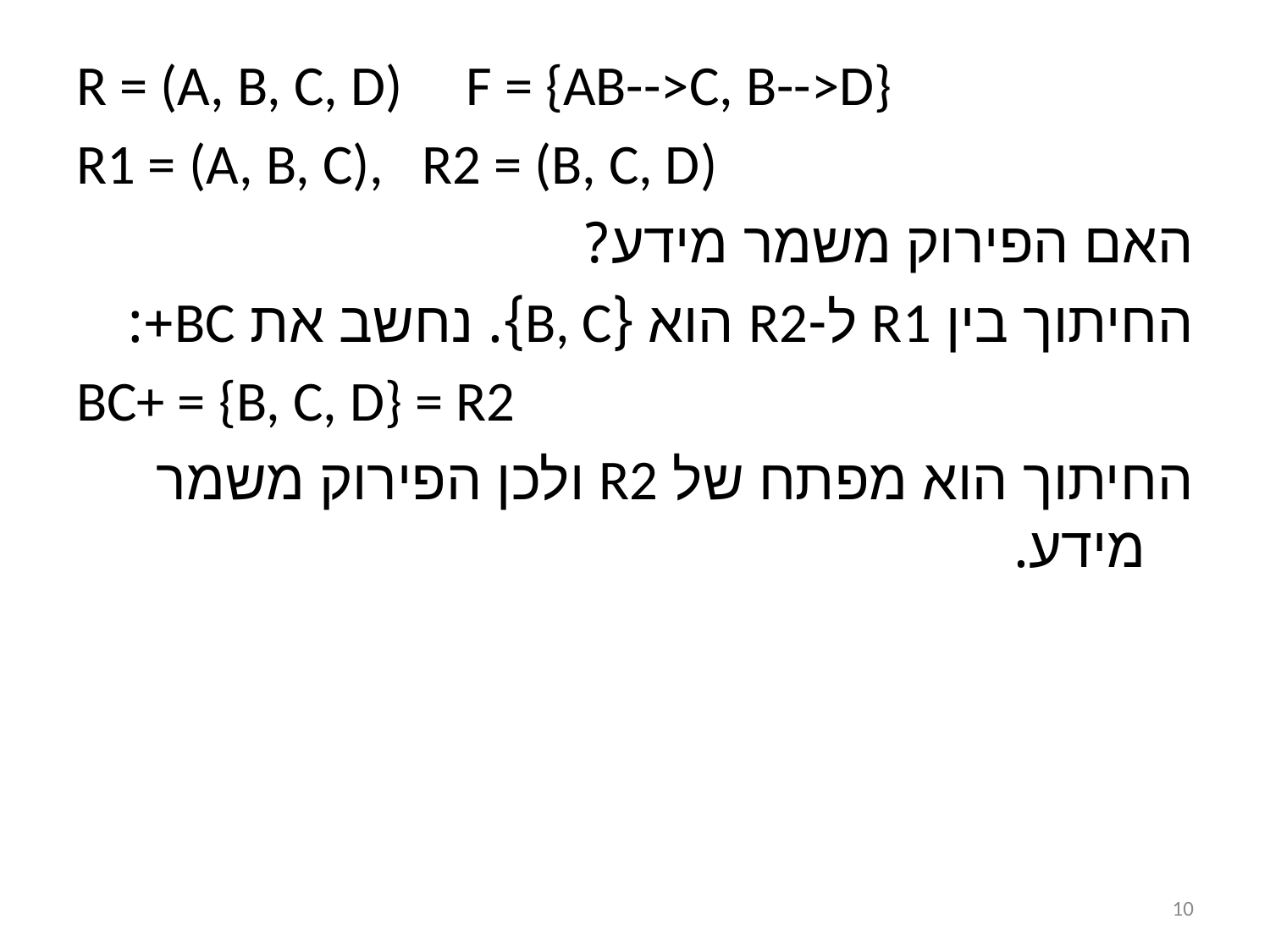

R = (A, B, C, D)     F = {AB-->C, B-->D}
R1 = (A, B, C),   R2 = (B, C, D)
האם הפירוק משמר מידע?
החיתוך בין R1 ל-R2 הוא {B, C}. נחשב את BC+:
BC+ = {B, C, D} = R2
החיתוך הוא מפתח של R2 ולכן הפירוק משמר מידע.
10